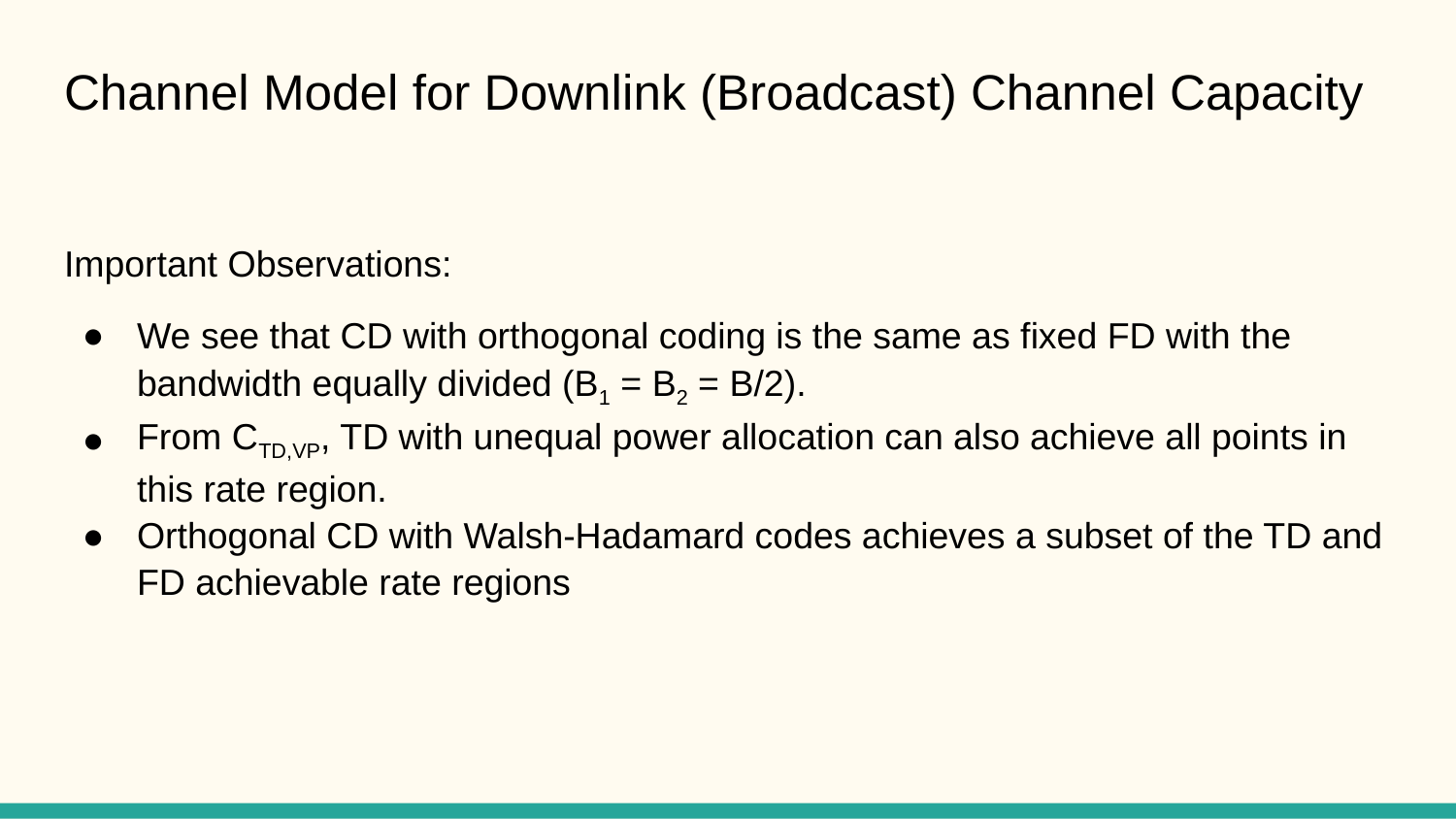

# Channel Model for Downlink (Broadcast) Channel Capacity

Important Observations:
We see that CD with orthogonal coding is the same as fixed FD with the bandwidth equally divided (B1 = B2 = B/2).
From CTD,VP, TD with unequal power allocation can also achieve all points in this rate region.
Orthogonal CD with Walsh-Hadamard codes achieves a subset of the TD and FD achievable rate regions